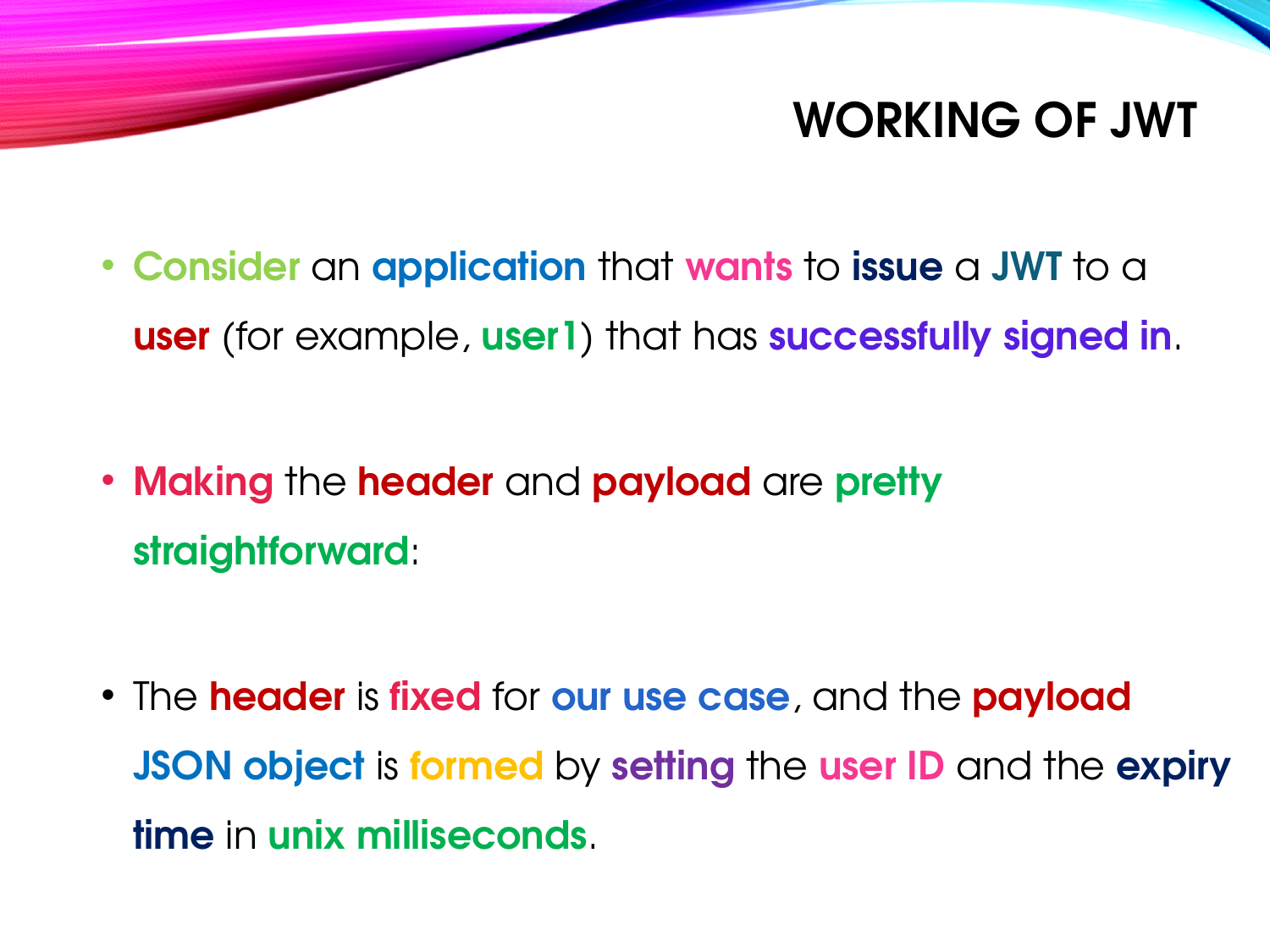

# Working of jwt
Consider an application that wants to issue a JWT to a user (for example, user1) that has successfully signed in.

Making the header and payload are pretty straightforward:

The header is fixed for our use case, and the payload JSON object is formed by setting the user ID and the expiry time in unix milliseconds.